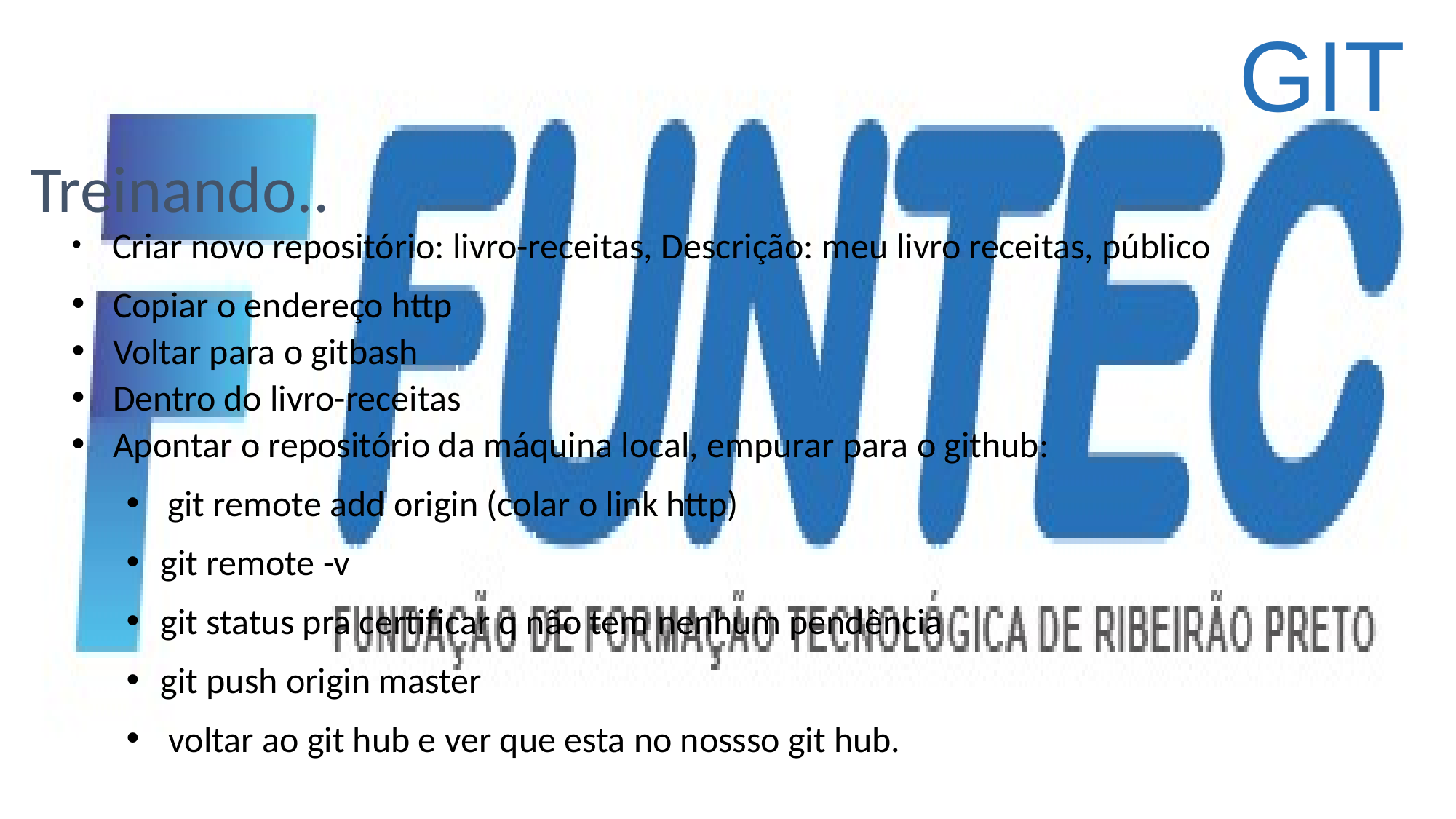

GIT
# Treinando..
 Criar novo repositório: livro-receitas, Descrição: meu livro receitas, público
Copiar o endereço http
Voltar para o gitbash
Dentro do livro-receitas
Apontar o repositório da máquina local, empurar para o github:
git remote add origin (colar o link http)
git remote -v
git status pra certificar q não tem nenhum pendência
git push origin master
 voltar ao git hub e ver que esta no nossso git hub.